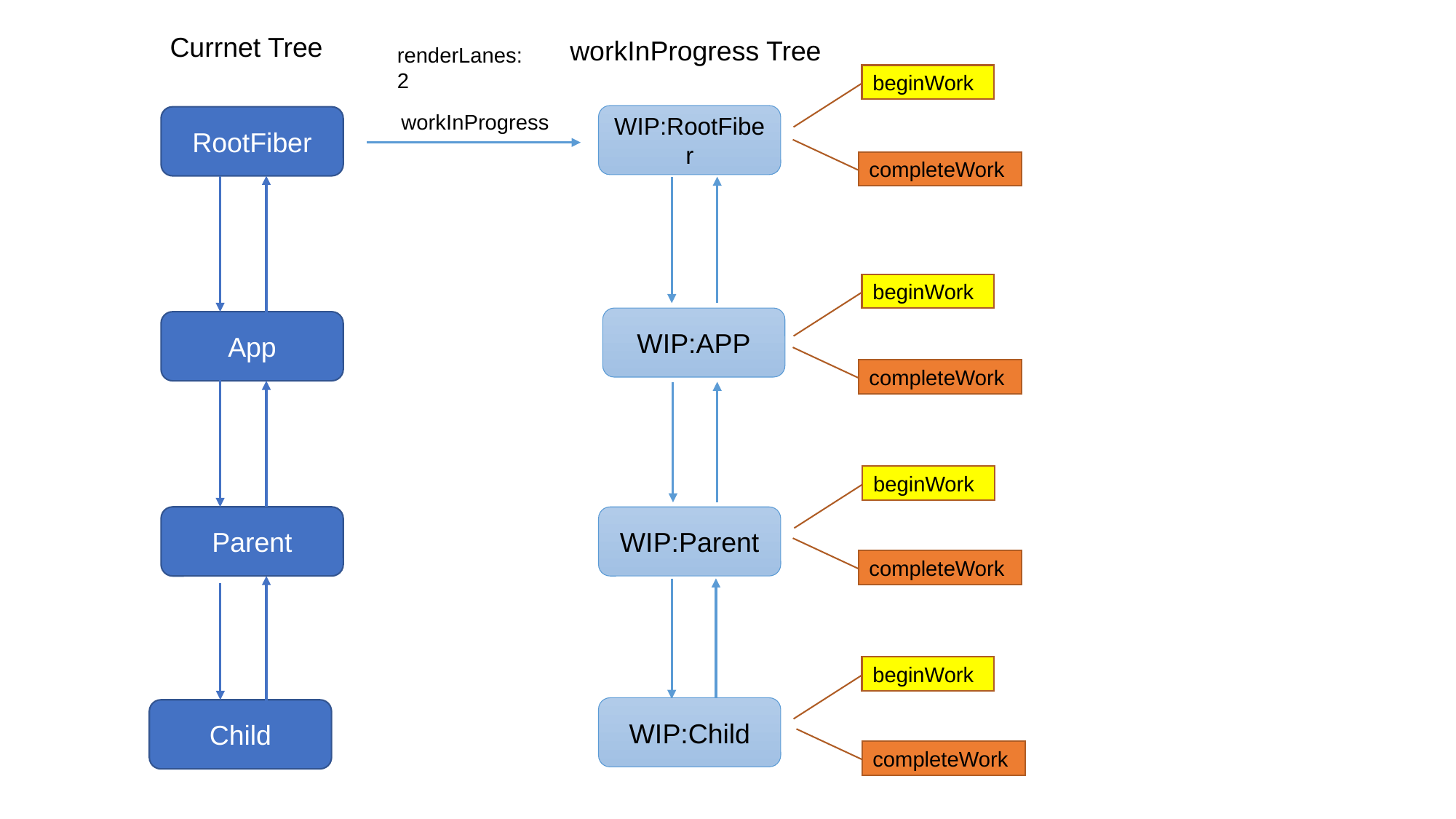

Currnet Tree
workInProgress Tree
renderLanes:2

beginWork
workInProgress
WIP:RootFiber
RootFiber
completeWork
beginWork
WIP:APP
App
completeWork
beginWork
Parent
WIP:Parent
completeWork
beginWork
WIP:Child
Child
completeWork